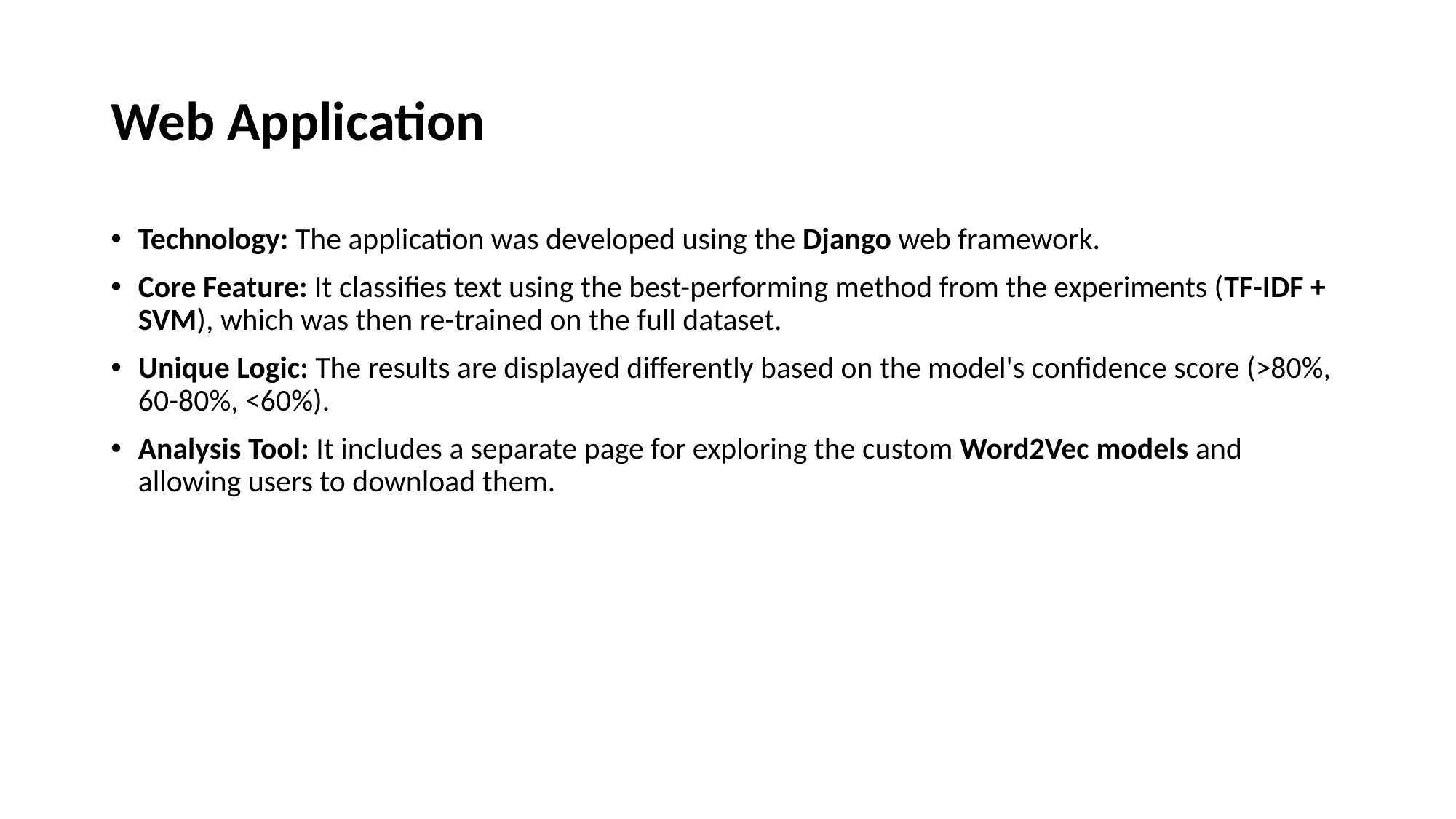

# Web Application
Technology: The application was developed using the Django web framework.
Core Feature: It classifies text using the best-performing method from the experiments (TF-IDF + SVM), which was then re-trained on the full dataset.
Unique Logic: The results are displayed differently based on the model's confidence score (>80%, 60-80%, <60%).
Analysis Tool: It includes a separate page for exploring the custom Word2Vec models and allowing users to download them.